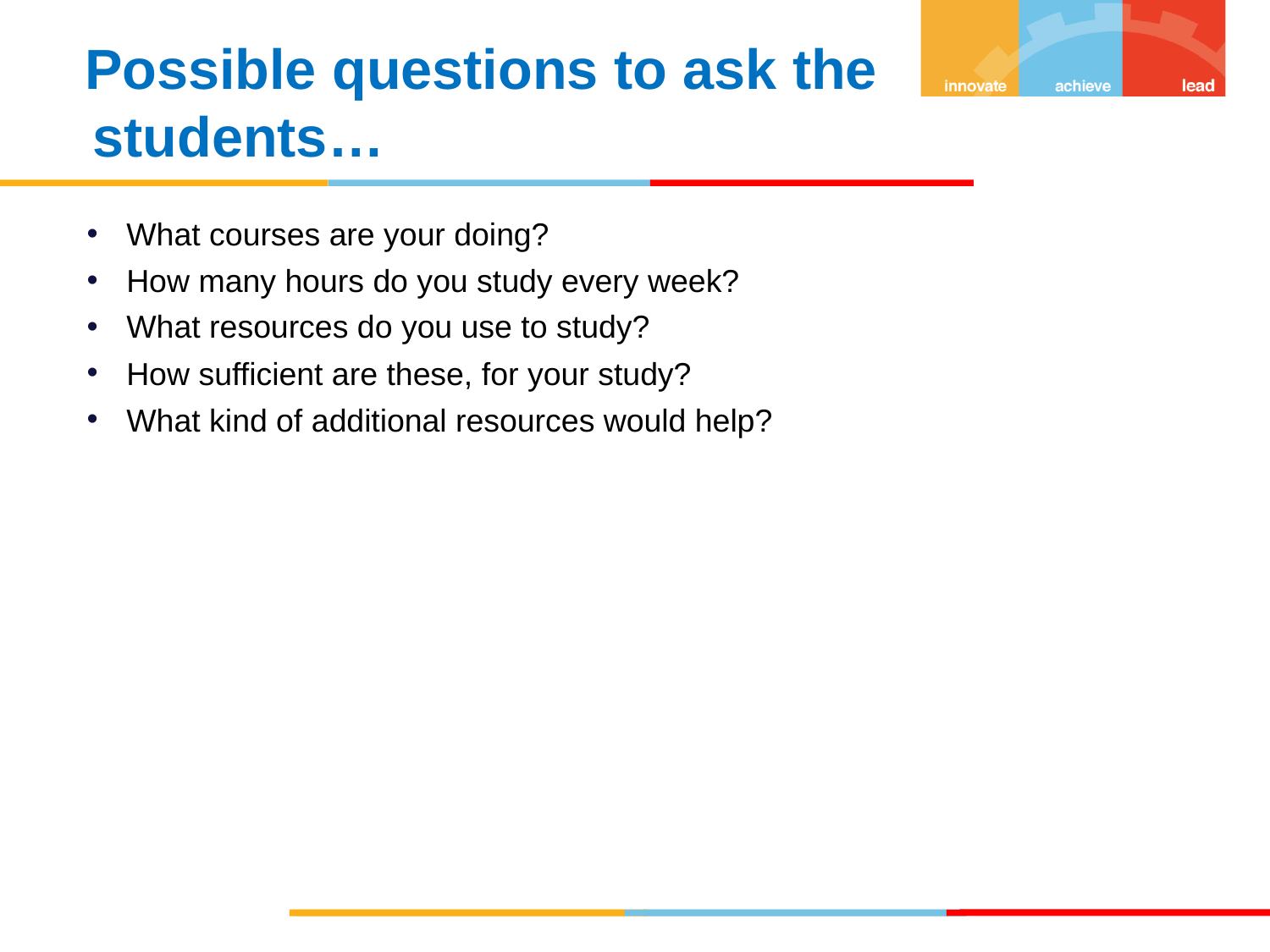

Possible questions to ask the students…
What courses are your doing?
How many hours do you study every week?
What resources do you use to study?
How sufficient are these, for your study?
What kind of additional resources would help?